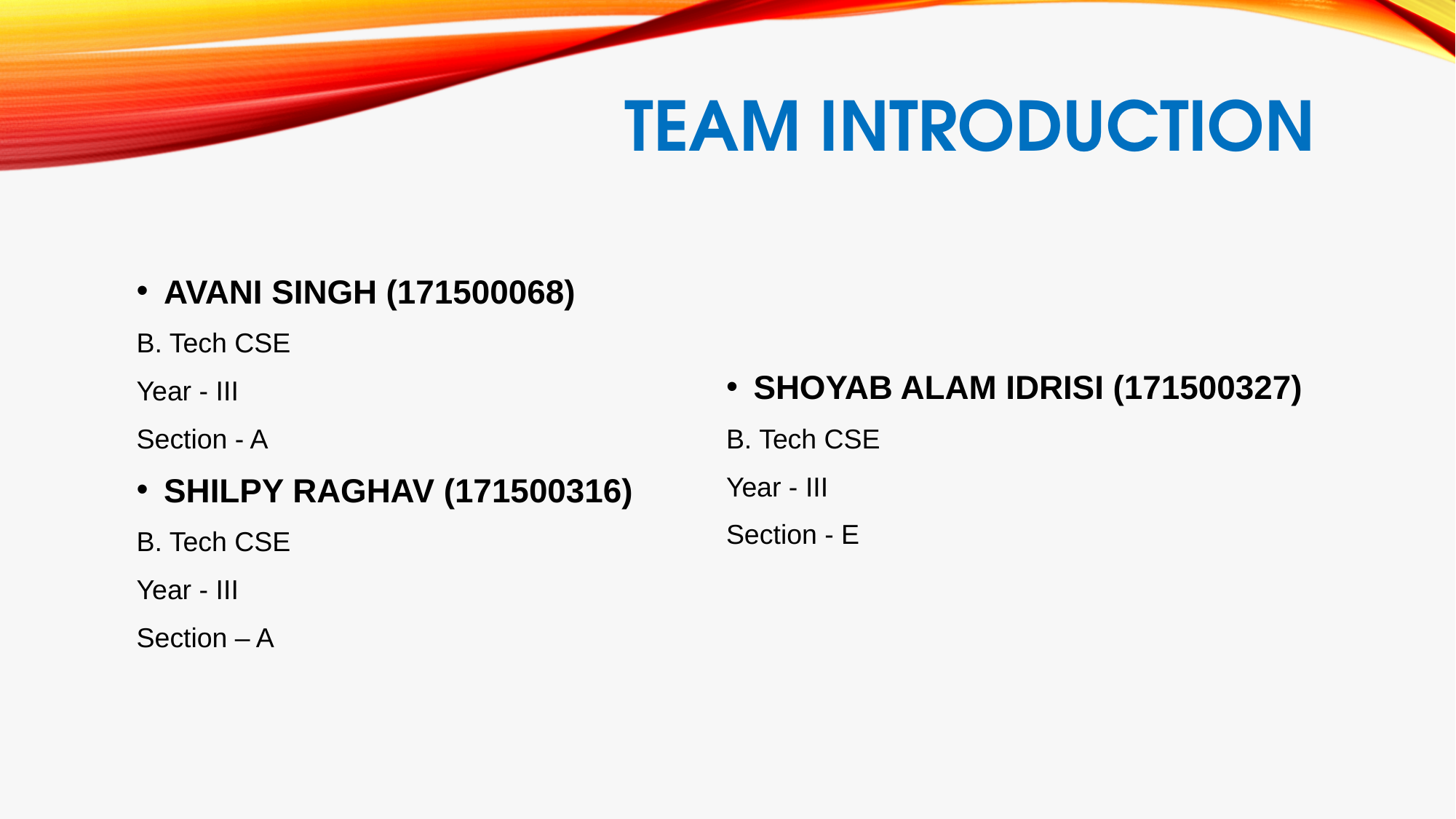

# TEAM INTRODUCTION
AVANI SINGH (171500068)
B. Tech CSE
Year - III
Section - A
SHILPY RAGHAV (171500316)
B. Tech CSE
Year - III
Section – A

SHOYAB ALAM IDRISI (171500327)
B. Tech CSE
Year - III
Section - E